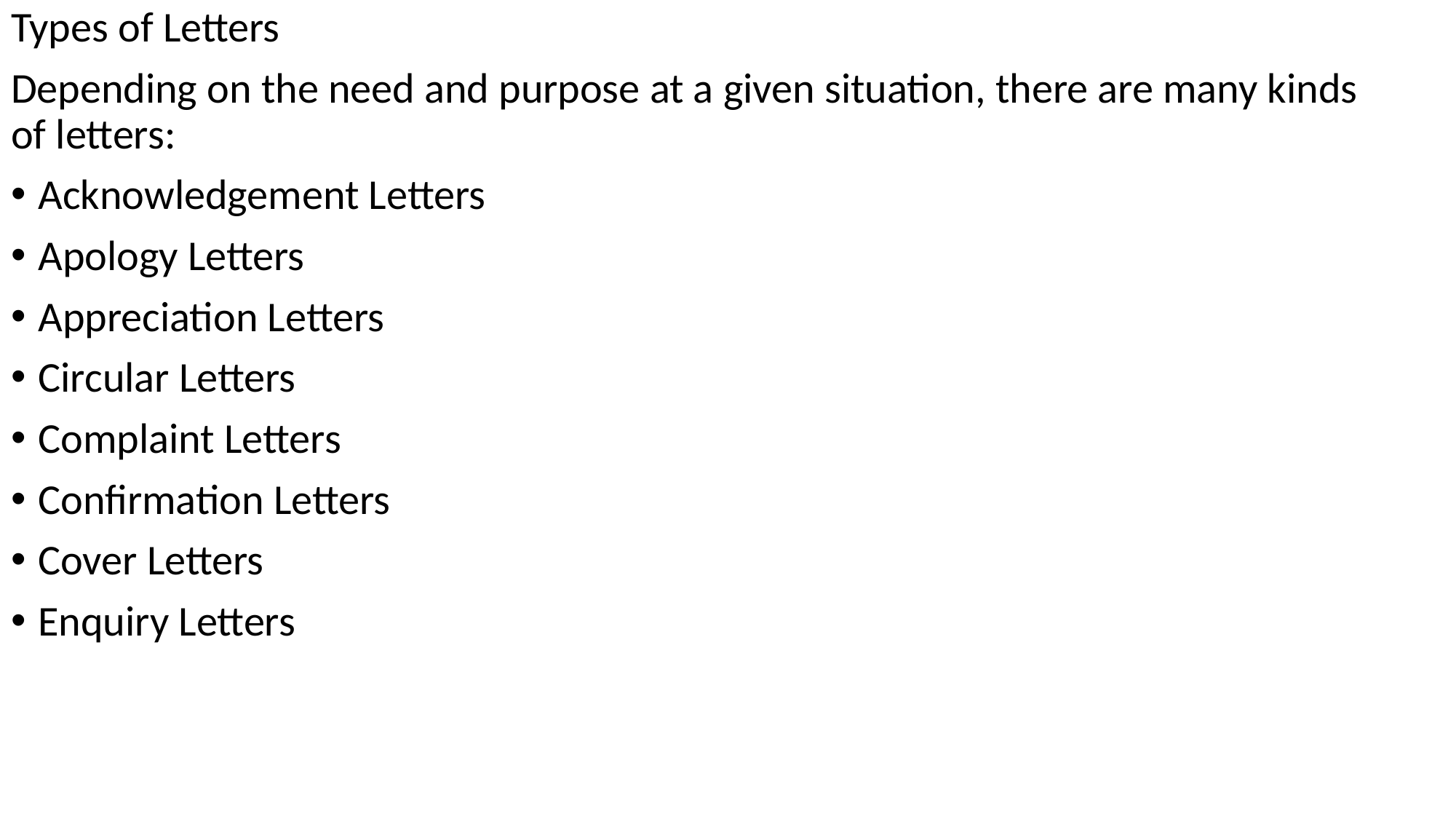

Types of Letters
Depending on the need and purpose at a given situation, there are many kinds of letters:
Acknowledgement Letters
Apology Letters
Appreciation Letters
Circular Letters
Complaint Letters
Confirmation Letters
Cover Letters
Enquiry Letters